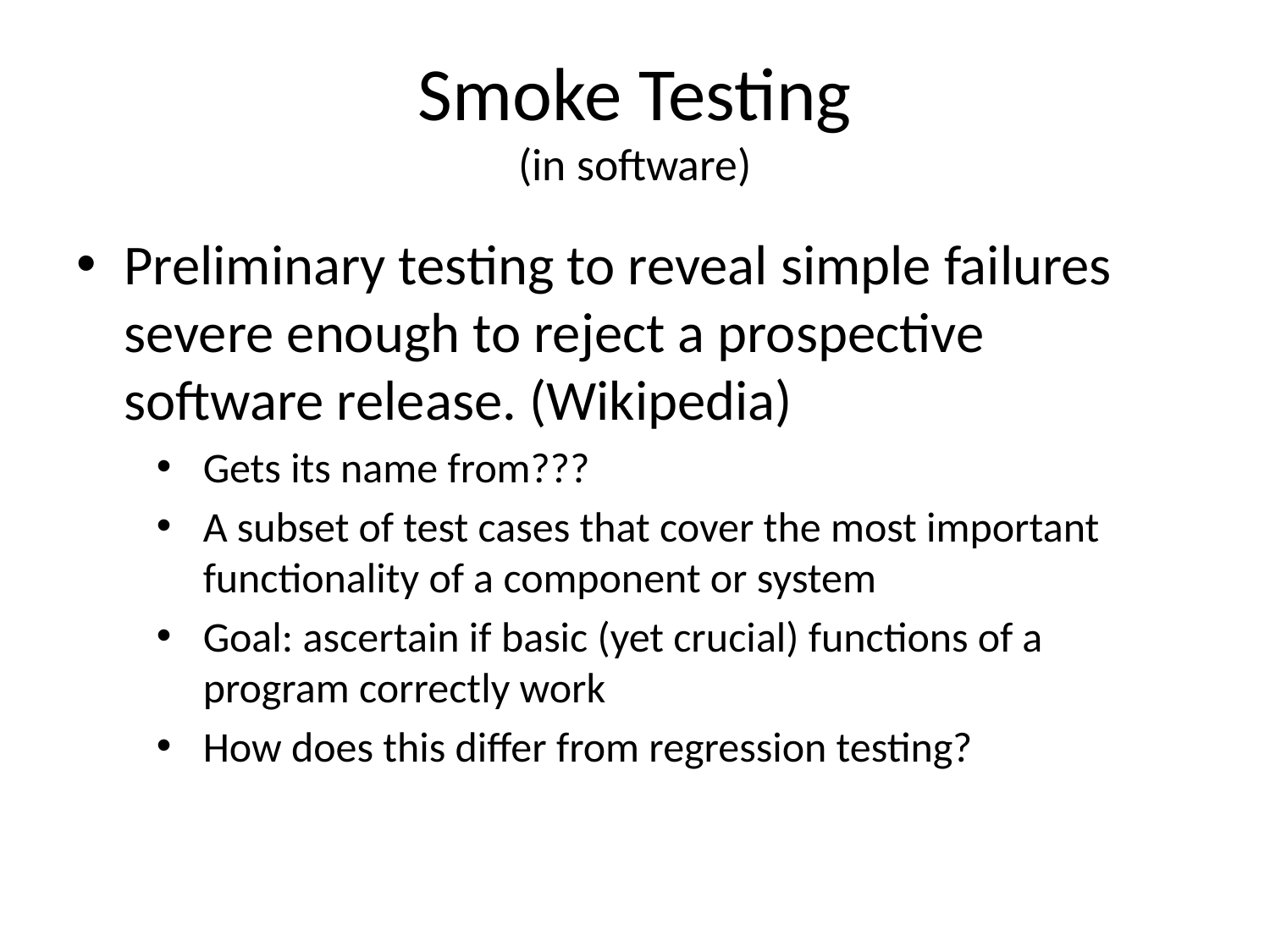

# Smoke Testing (in software)
Preliminary testing to reveal simple failures severe enough to reject a prospective software release. (Wikipedia)
Gets its name from???
A subset of test cases that cover the most important functionality of a component or system
Goal: ascertain if basic (yet crucial) functions of a program correctly work
How does this differ from regression testing?